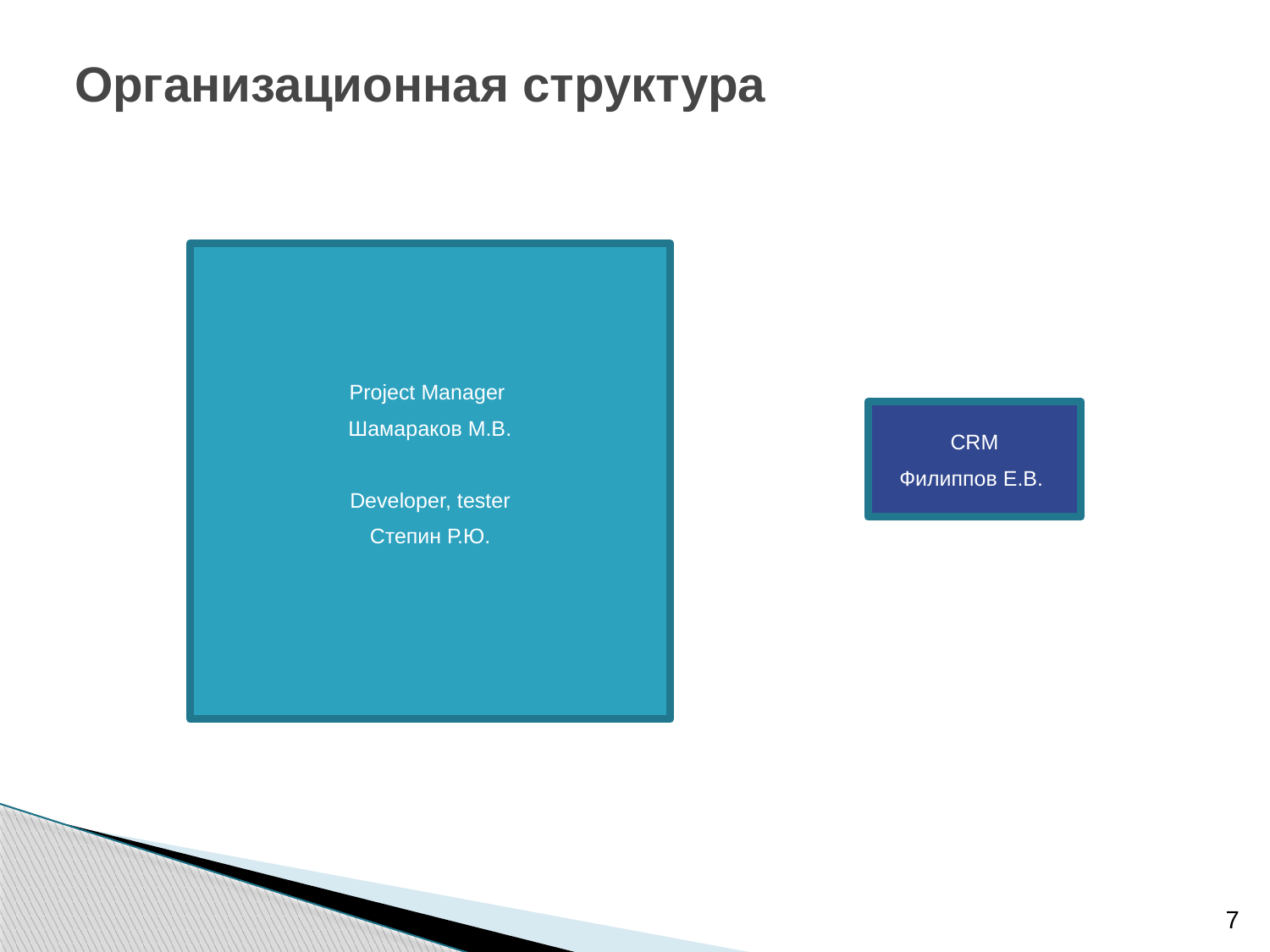

# Организационная структура
Project Manager
Шамараков М.В.

Developer, tester
Степин Р.Ю.

CRM
Филиппов Е.В.
7